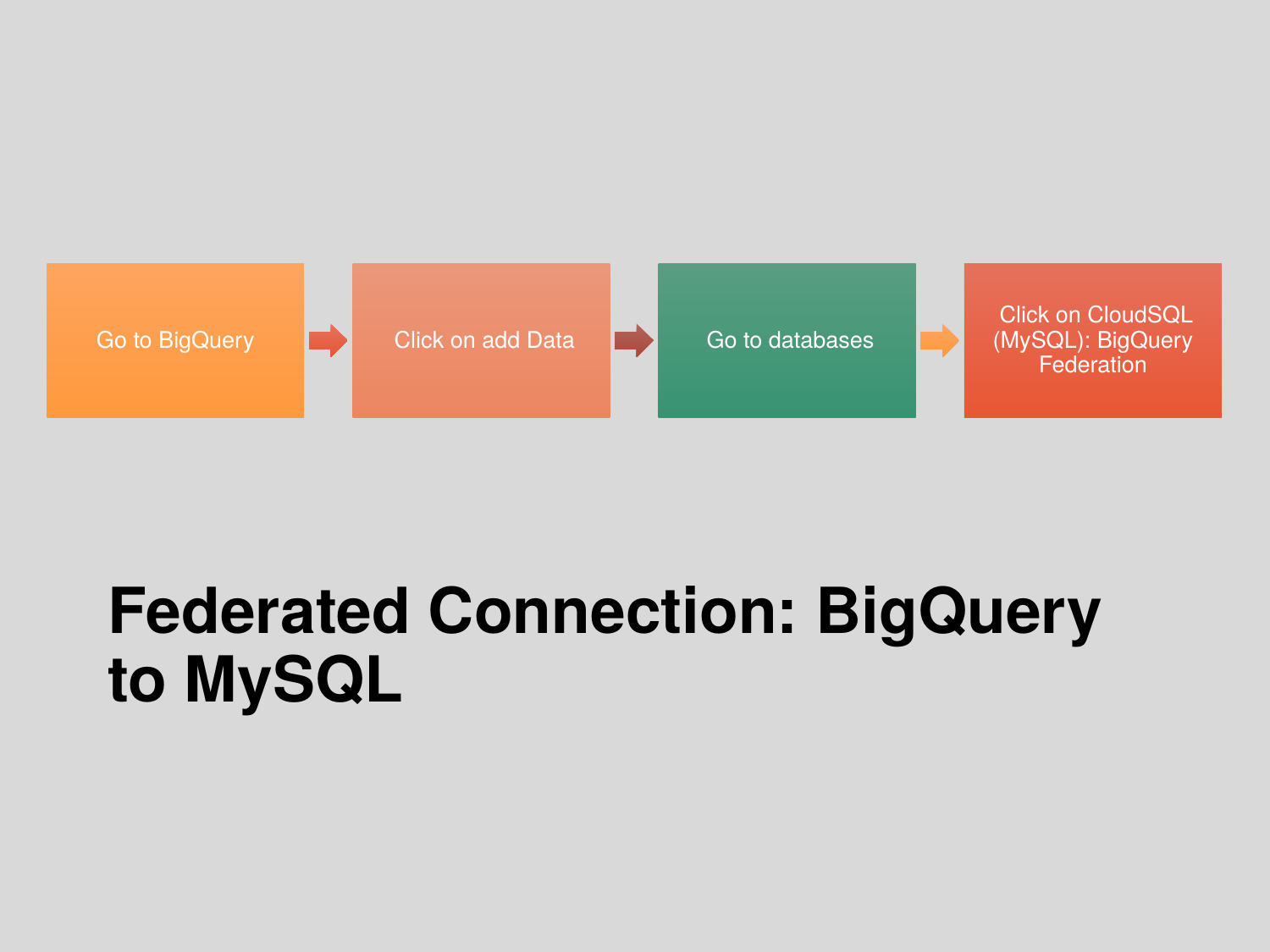

Go to BigQuery
 Click on add Data
 Go to databases
 Click on CloudSQL (MySQL): BigQuery Federation
# Federated Connection: BigQuery to MySQL